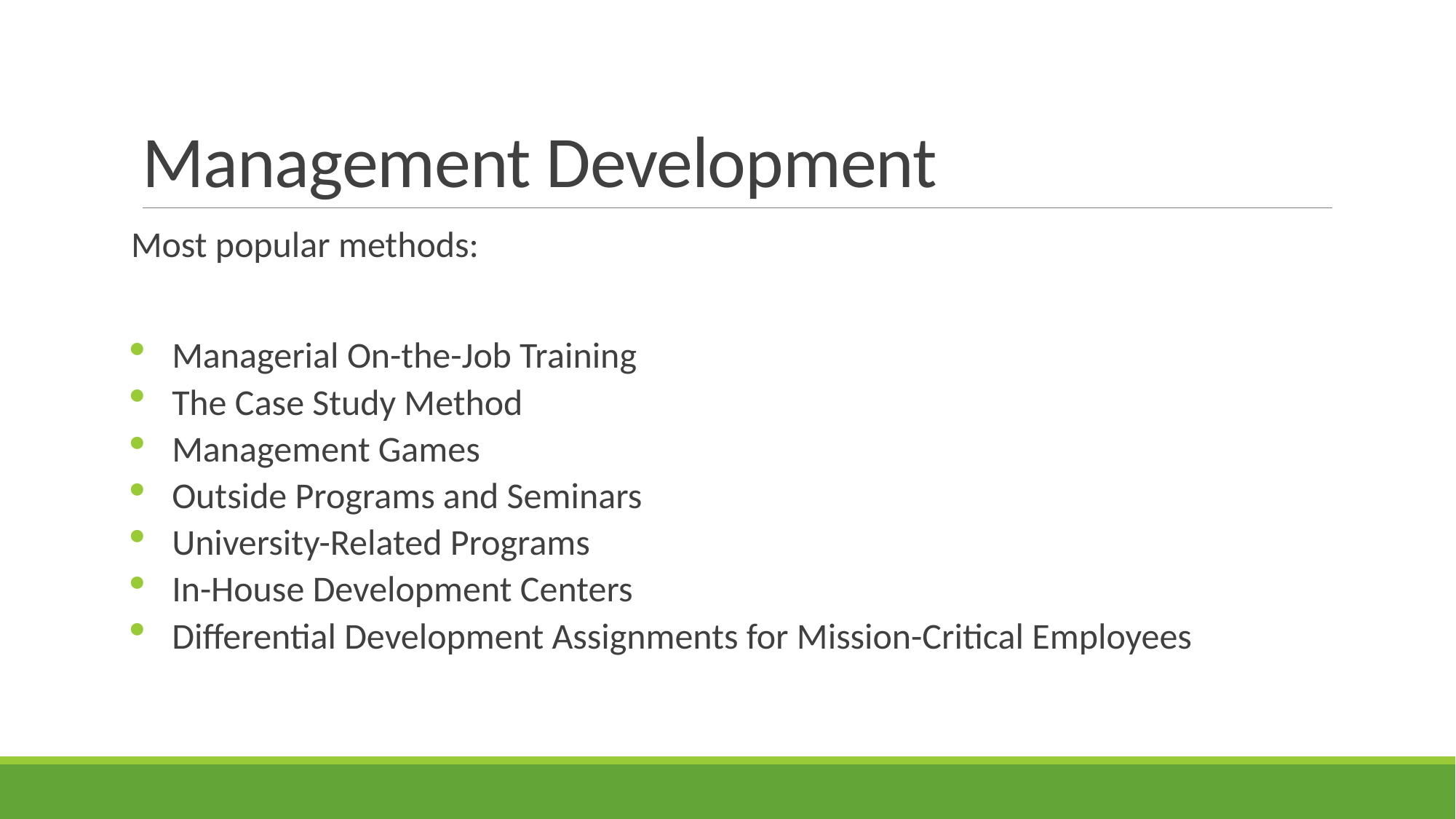

# Management Development
Most popular methods:

Managerial On-the-Job Training
The Case Study Method
Management Games
Outside Programs and Seminars
University-Related Programs
In-House Development Centers
Differential Development Assignments for Mission-Critical Employees